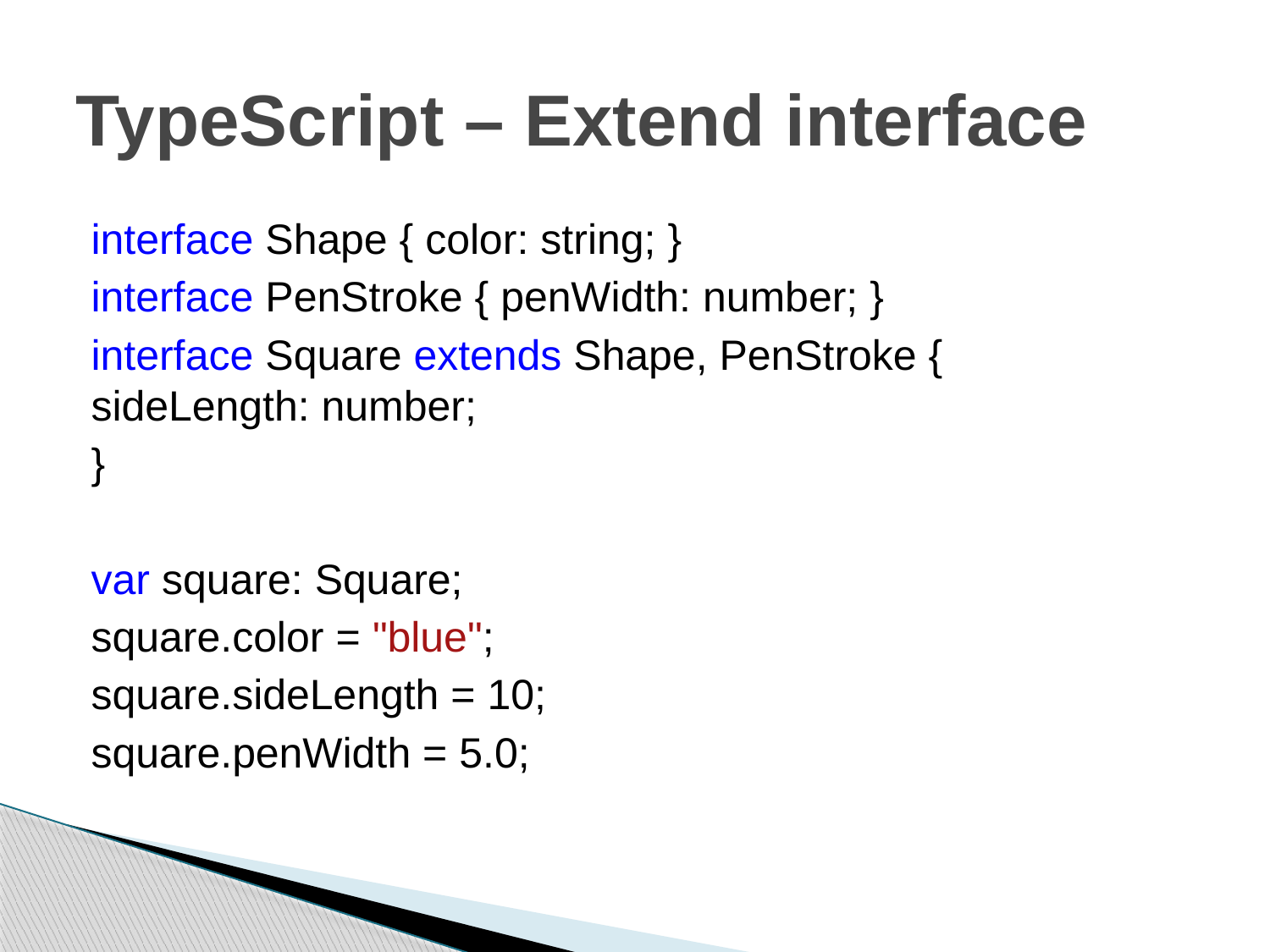

# TypeScript – Extend interface
interface Shape { color: string; }
interface PenStroke { penWidth: number; }
interface Square extends Shape, PenStroke { 	sideLength: number;
}

var square: Square;
square.color = "blue";
square.sideLength = 10;
square.penWidth = 5.0;